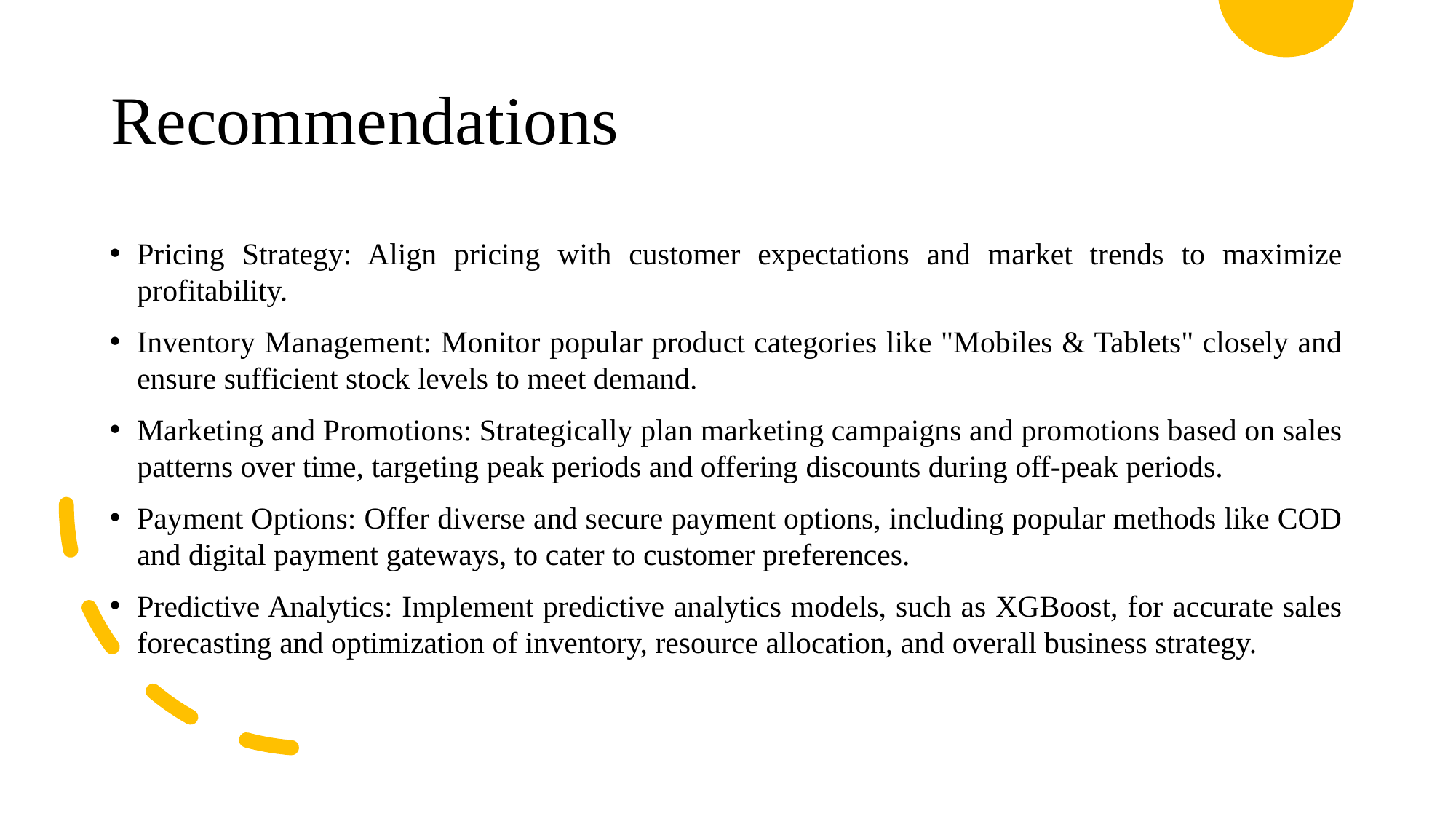

# Recommendations
Pricing Strategy: Align pricing with customer expectations and market trends to maximize profitability.
Inventory Management: Monitor popular product categories like "Mobiles & Tablets" closely and ensure sufficient stock levels to meet demand.
Marketing and Promotions: Strategically plan marketing campaigns and promotions based on sales patterns over time, targeting peak periods and offering discounts during off-peak periods.
Payment Options: Offer diverse and secure payment options, including popular methods like COD and digital payment gateways, to cater to customer preferences.
Predictive Analytics: Implement predictive analytics models, such as XGBoost, for accurate sales forecasting and optimization of inventory, resource allocation, and overall business strategy.